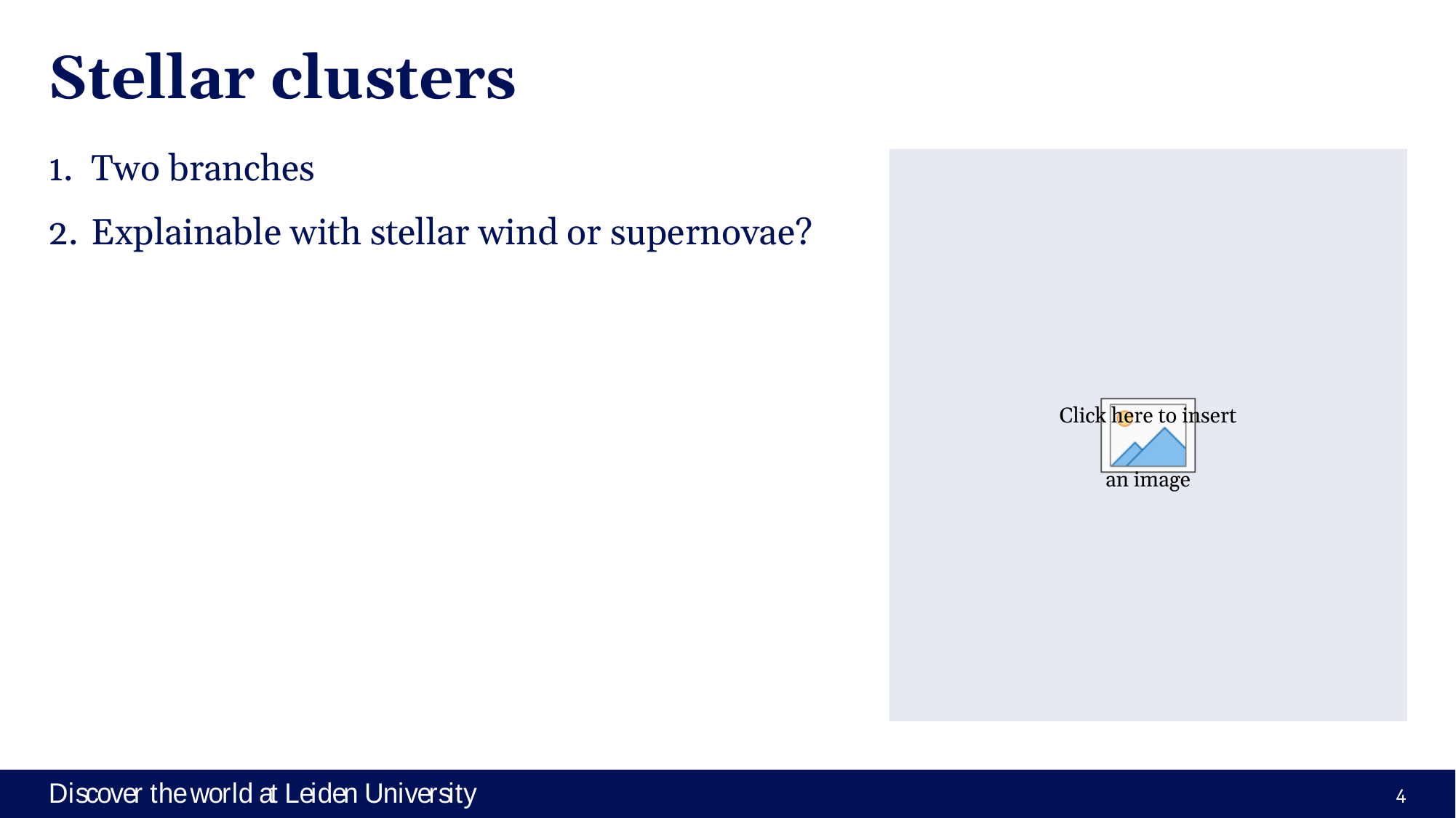

# Stellar clusters

Two branches
Explainable with stellar wind or supernovae?
4